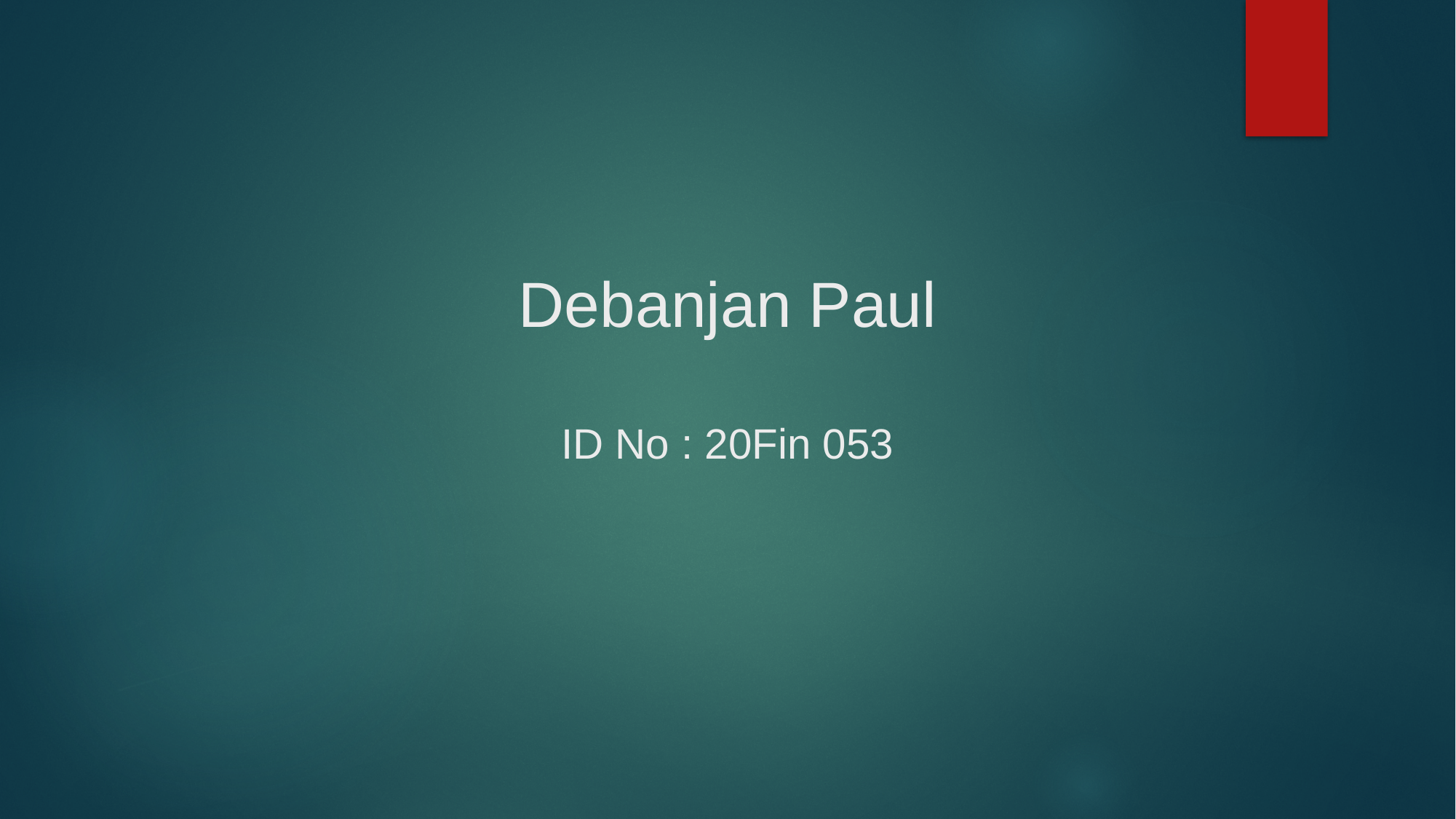

# Debanjan Paul ID No : 20Fin 053